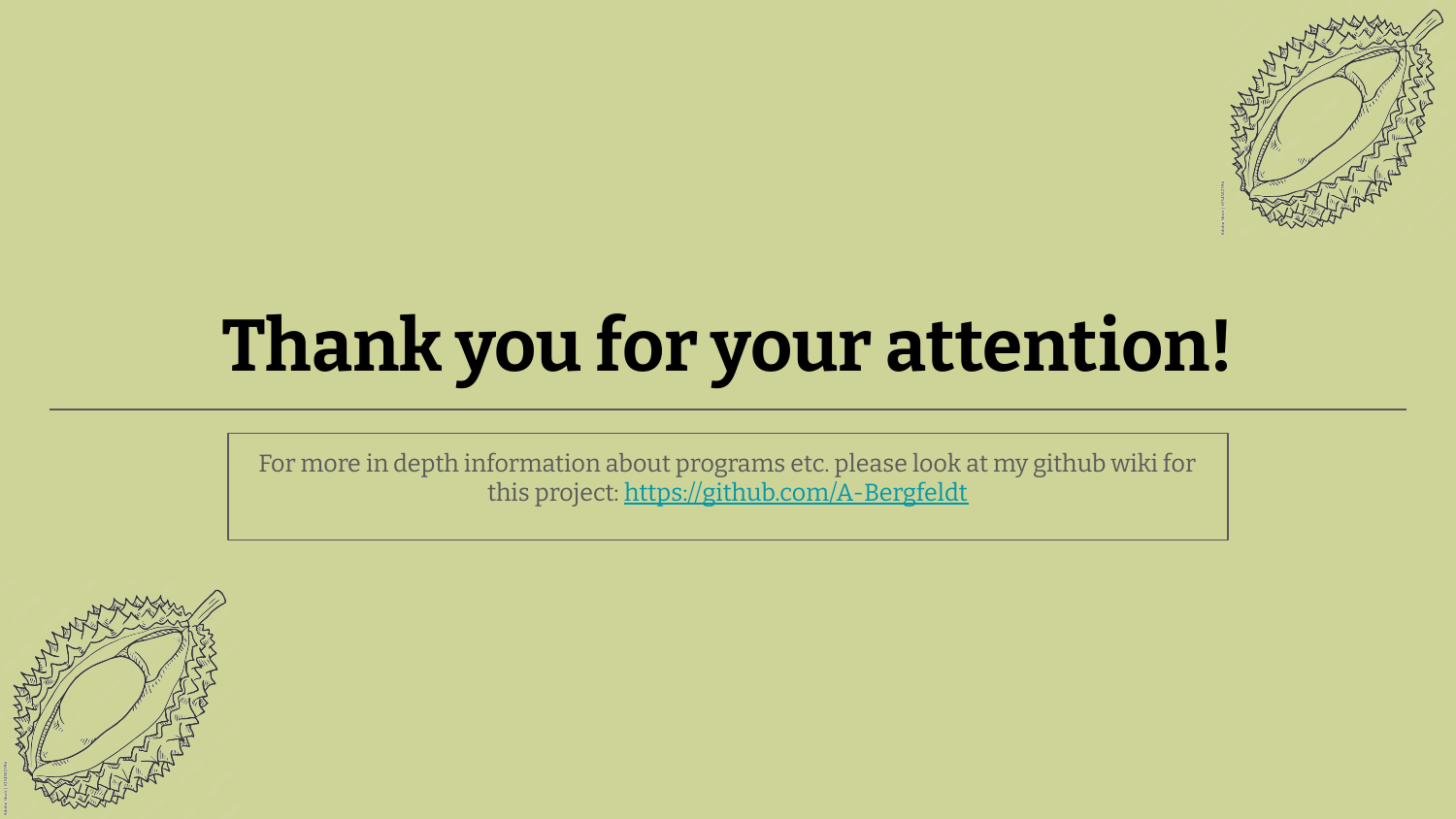

# Thank you for your attention!
For more in depth information about programs etc. please look at my github wiki for this project: https://github.com/A-Bergfeldt